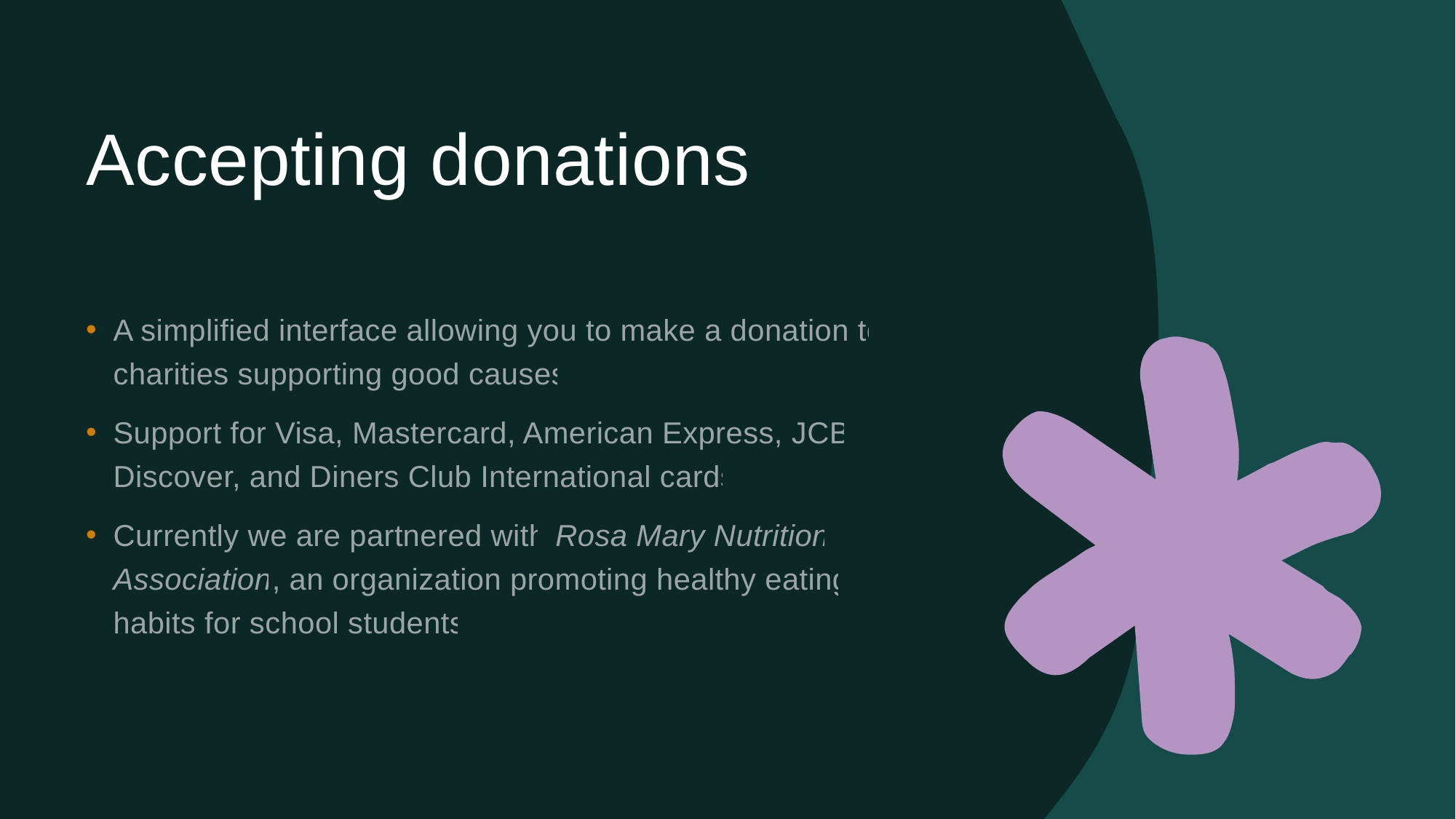

# Accepting donations
A simplified interface allowing you to make a donation to charities supporting good causes
Support for Visa, Mastercard, American Express, JCB, Discover, and Diners Club International cards
Currently we are partnered with Rosa Mary Nutrition Association, an organization promoting healthy eating habits for school students